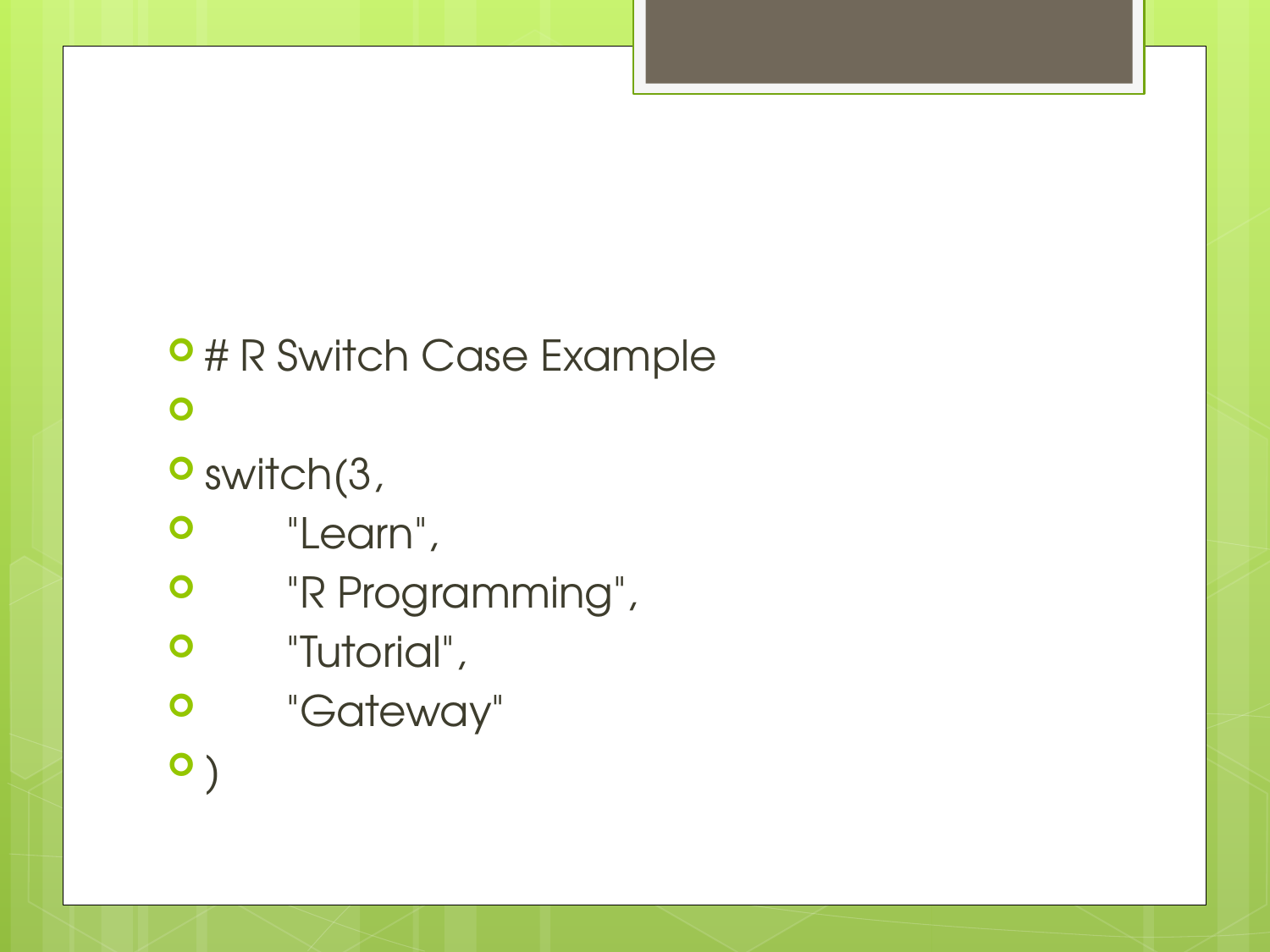

#
# R Switch Case Example

switch(3,
       "Learn",
       "R Programming",
       "Tutorial",
       "Gateway"
)